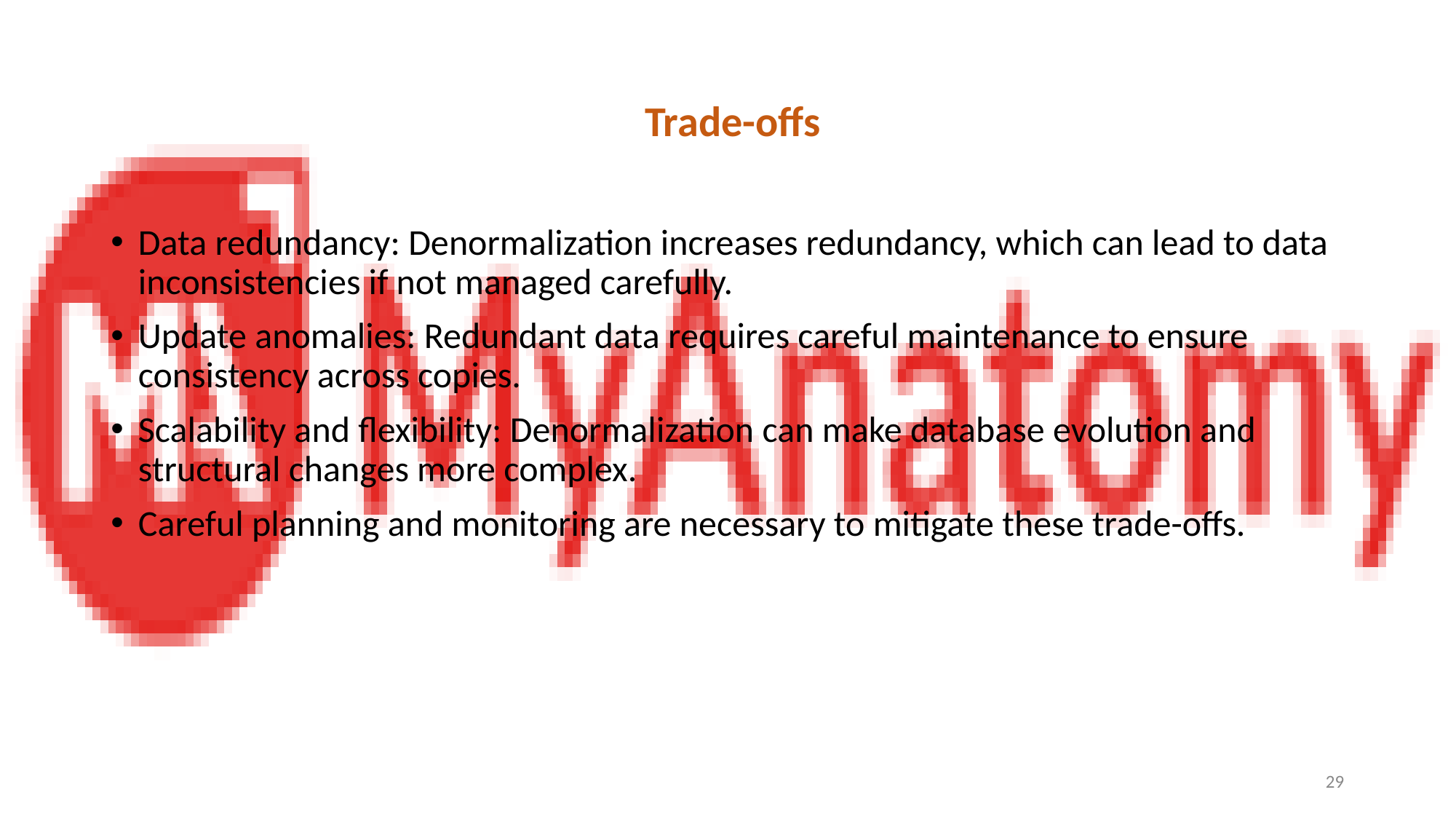

# Trade-offs
Data redundancy: Denormalization increases redundancy, which can lead to data inconsistencies if not managed carefully.
Update anomalies: Redundant data requires careful maintenance to ensure consistency across copies.
Scalability and flexibility: Denormalization can make database evolution and structural changes more complex.
Careful planning and monitoring are necessary to mitigate these trade-offs.
29